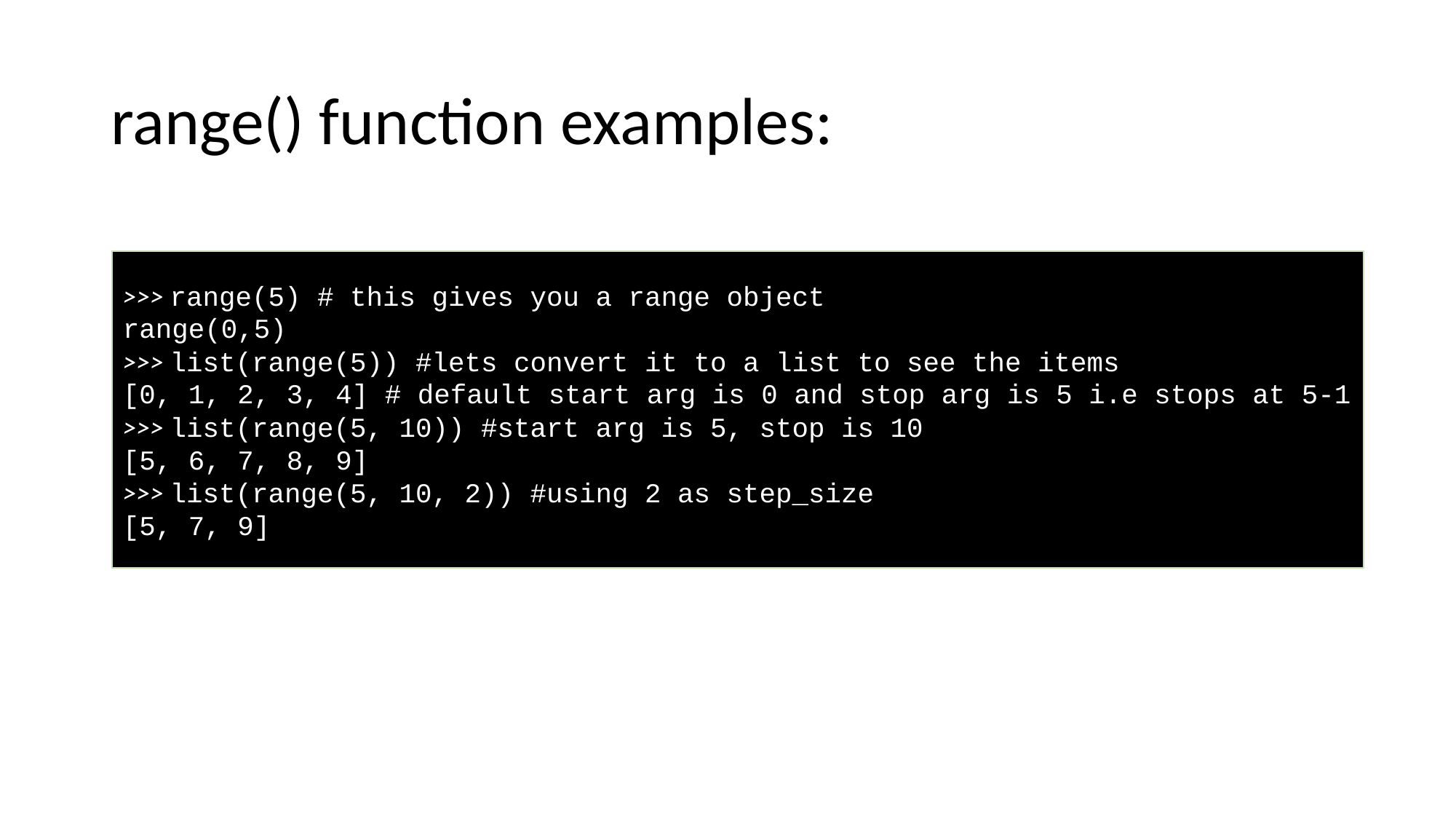

# range() function examples:

>>> range(5) # this gives you a range object
range(0,5)
>>> list(range(5)) #lets convert it to a list to see the items
[0, 1, 2, 3, 4] # default start arg is 0 and stop arg is 5 i.e stops at 5-1
>>> list(range(5, 10)) #start arg is 5, stop is 10
[5, 6, 7, 8, 9]
>>> list(range(5, 10, 2)) #using 2 as step_size
[5, 7, 9]